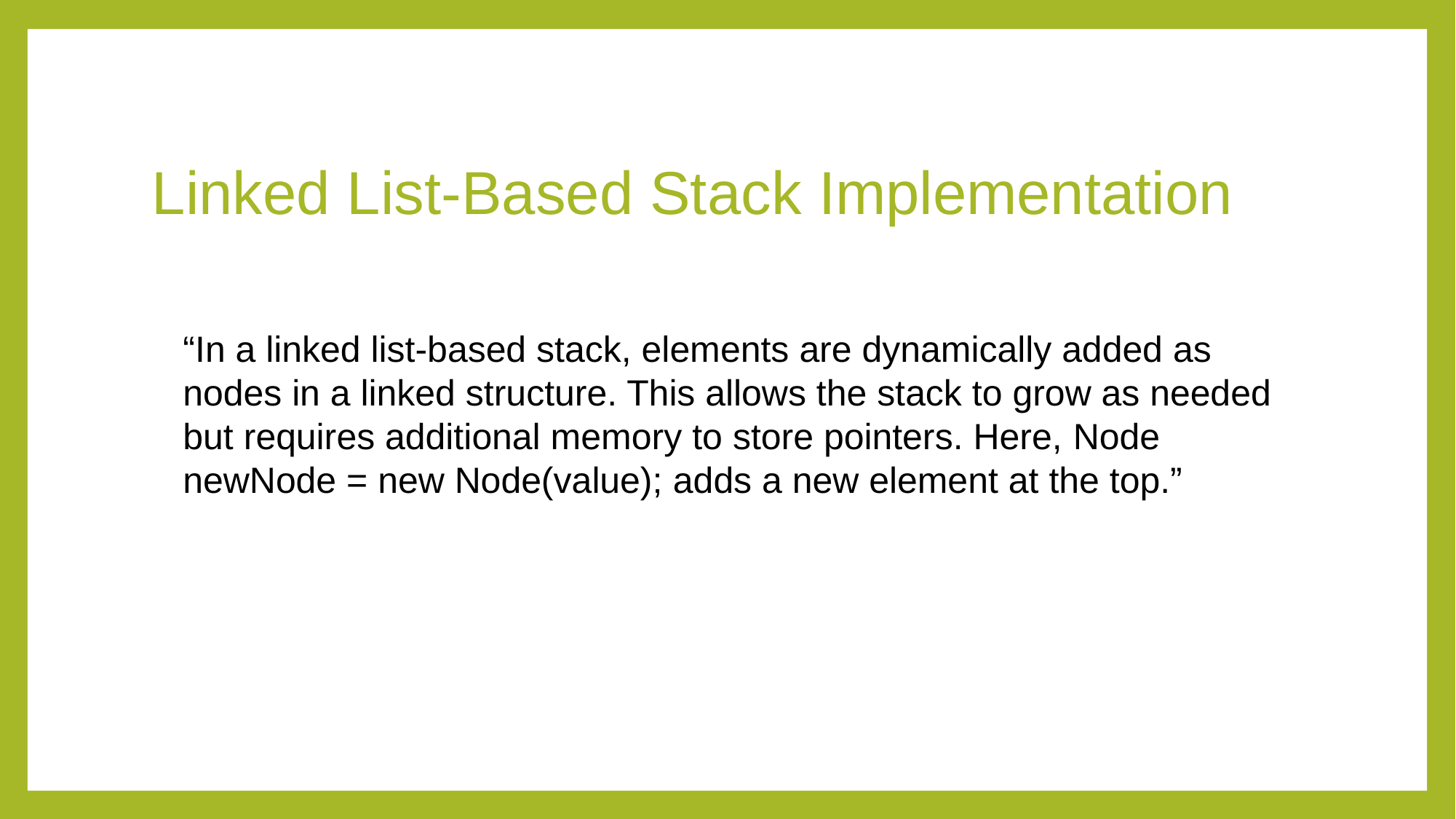

# Linked List-Based Stack Implementation
“In a linked list-based stack, elements are dynamically added as nodes in a linked structure. This allows the stack to grow as needed but requires additional memory to store pointers. Here, Node newNode = new Node(value); adds a new element at the top.”